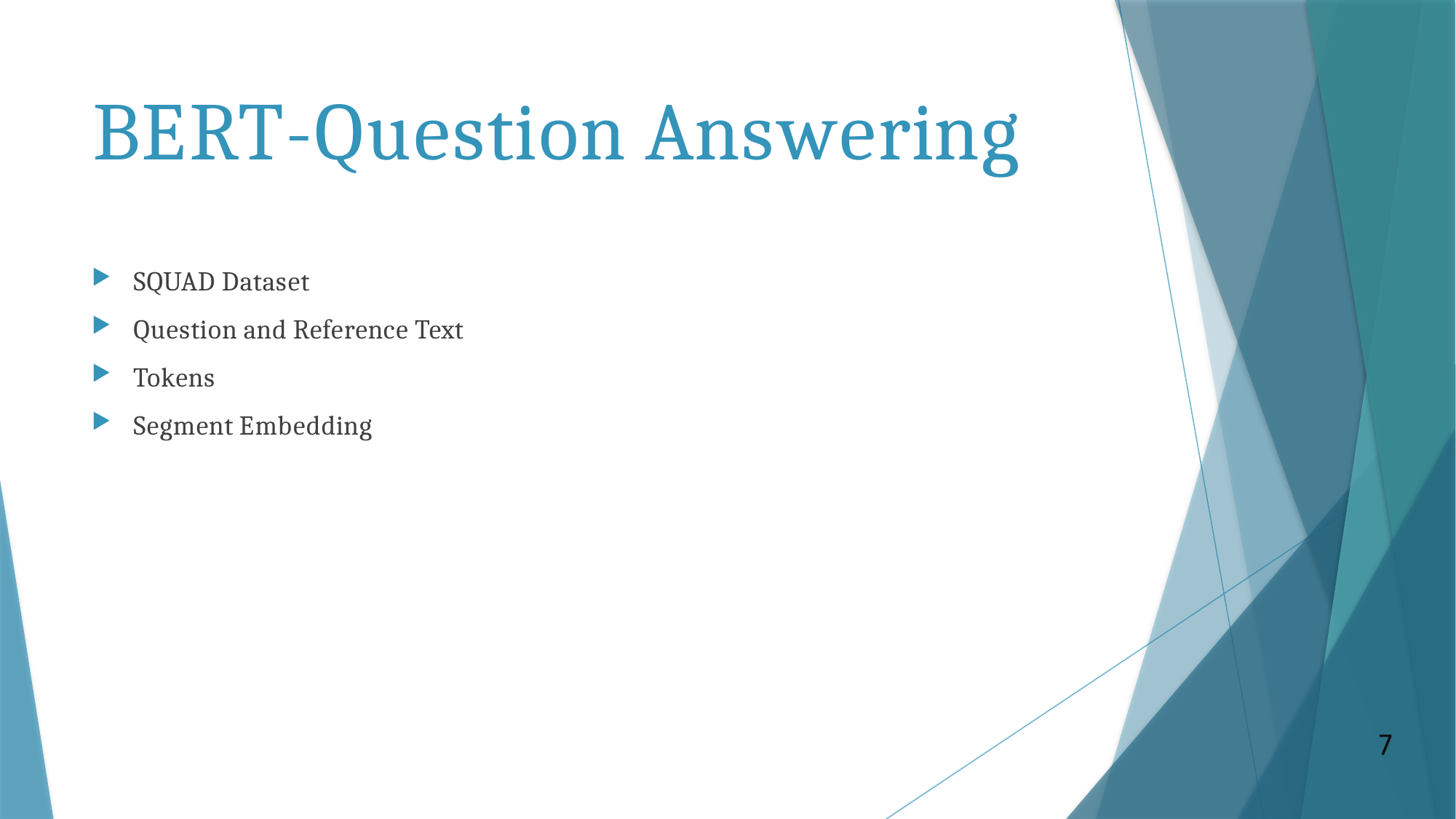

# BERT-Question Answering
SQUAD Dataset
Question and Reference Text
Tokens
Segment Embedding

7